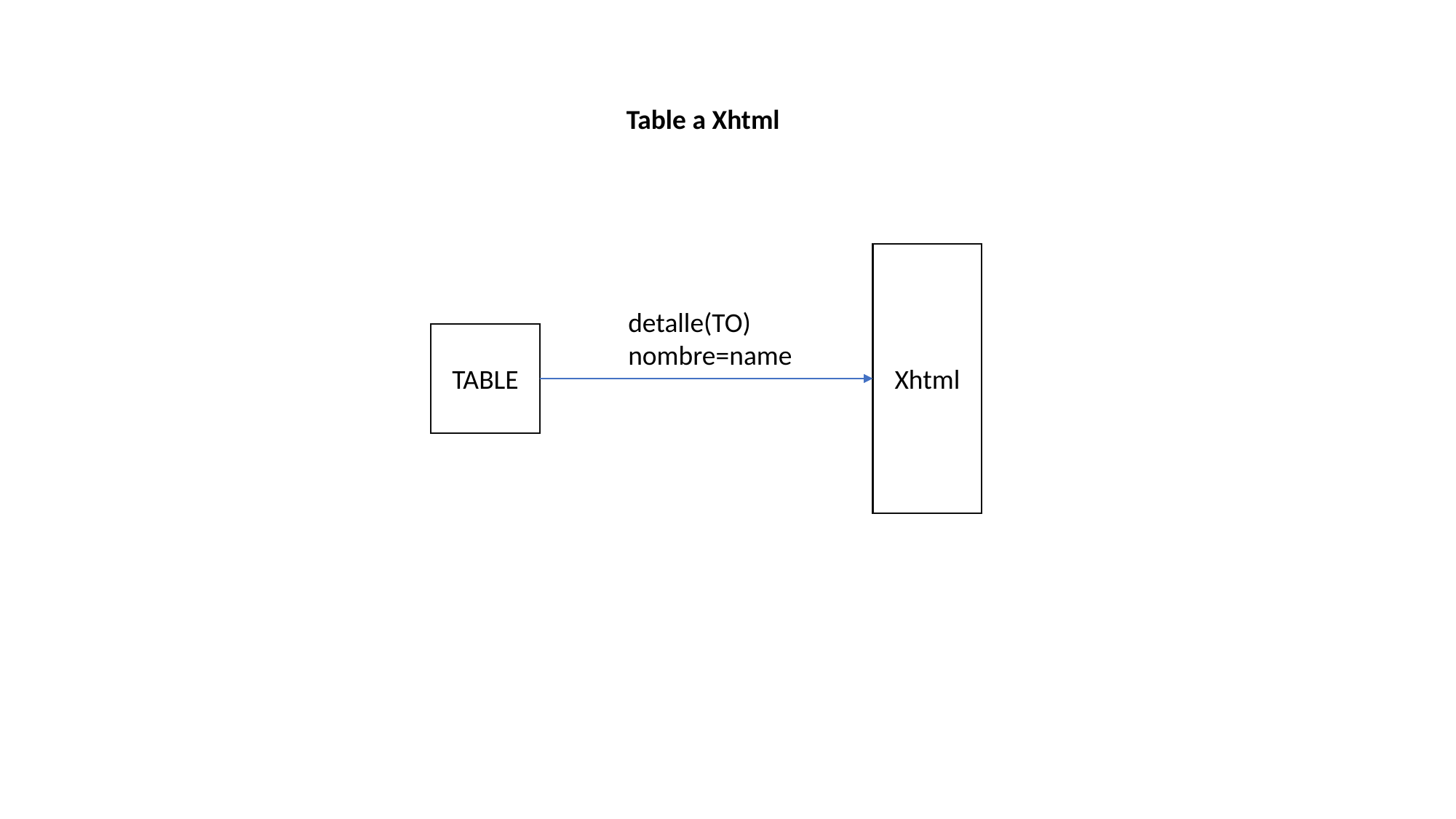

Table a Xhtml
Xhtml
detalle(TO)
nombre=name
TABLE